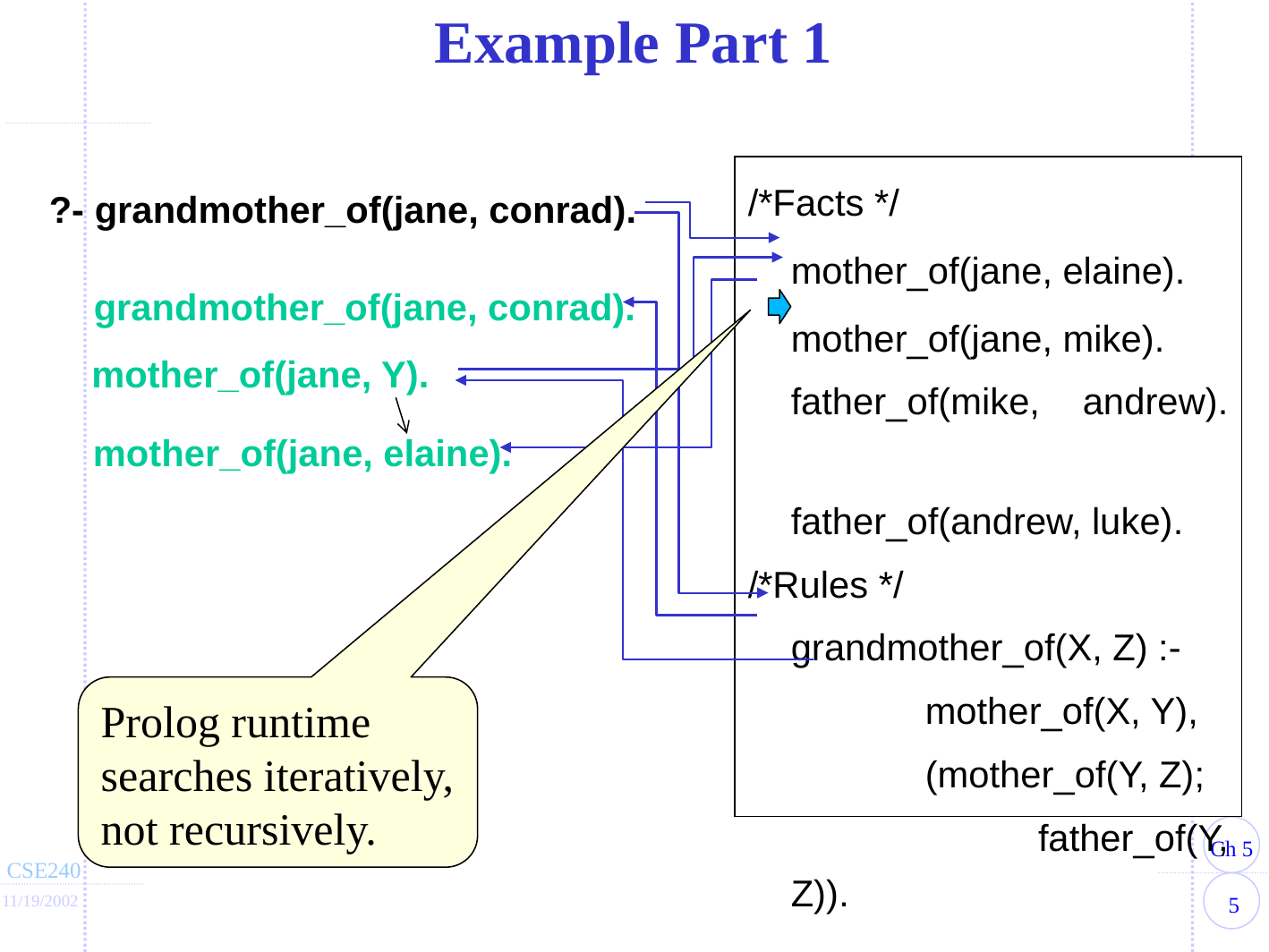

Example Part 1
/*Facts */
	mother_of(jane, elaine).
	mother_of(jane, mike).
	father_of(mike, andrew).
	father_of(andrew, luke).
/*Rules */
	grandmother_of(X, Z) :-
		mother_of(X, Y),
		(mother_of(Y, Z);
		        father_of(Y, Z)).
?- grandmother_of(jane, conrad).

grandmother_of(jane, conrad).

mother_of(jane, Y).

mother_of(jane, elaine).
Prolog runtime searches iteratively, not recursively.